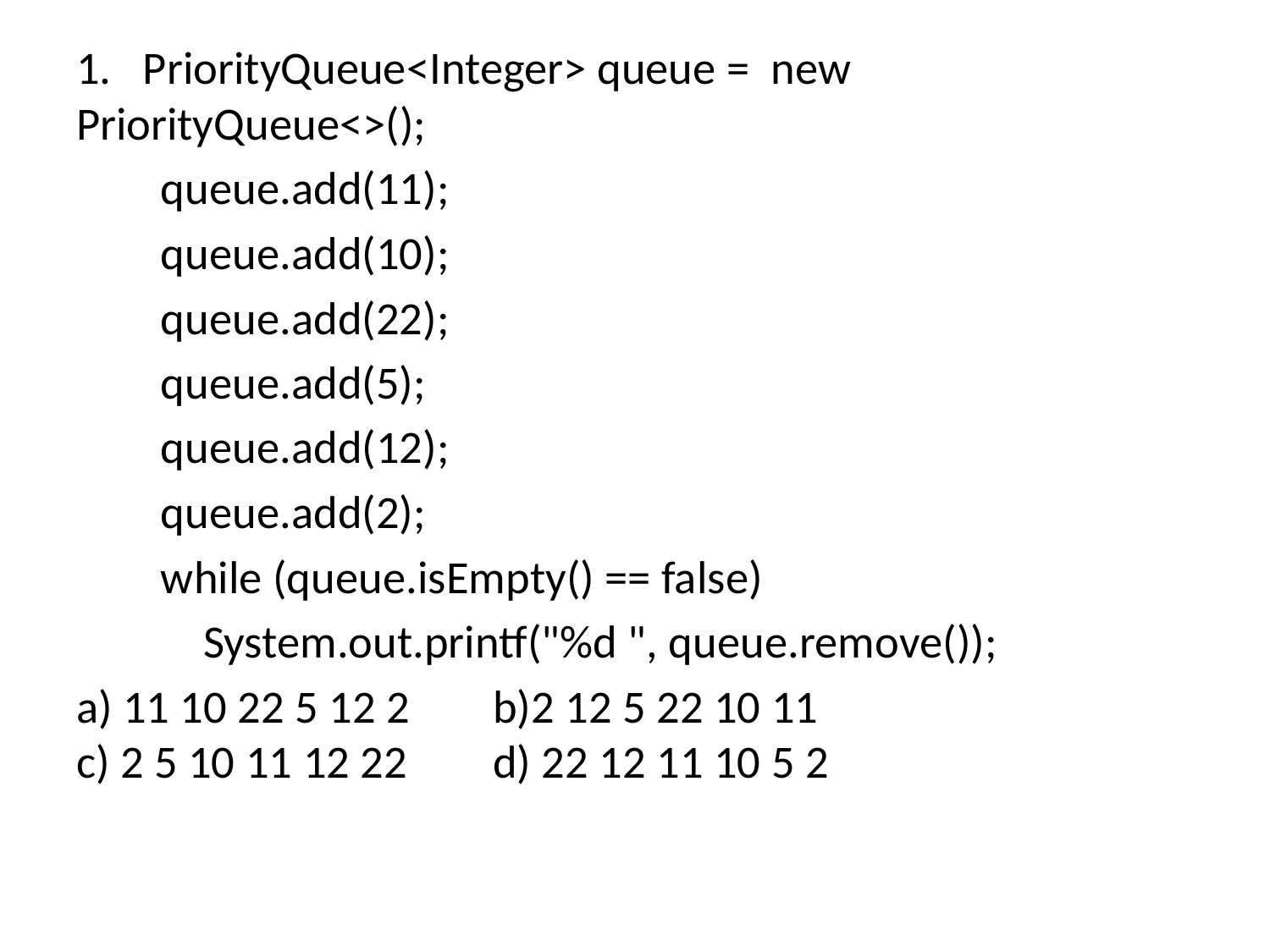

1.   PriorityQueue<Integer> queue =  new PriorityQueue<>();
        queue.add(11);
        queue.add(10);
        queue.add(22);
        queue.add(5);
        queue.add(12);
        queue.add(2);
        while (queue.isEmpty() == false)
            System.out.printf("%d ", queue.remove());
a) 11 10 22 5 12 2		b)2 12 5 22 10 11
c) 2 5 10 11 12 22			d) 22 12 11 10 5 2